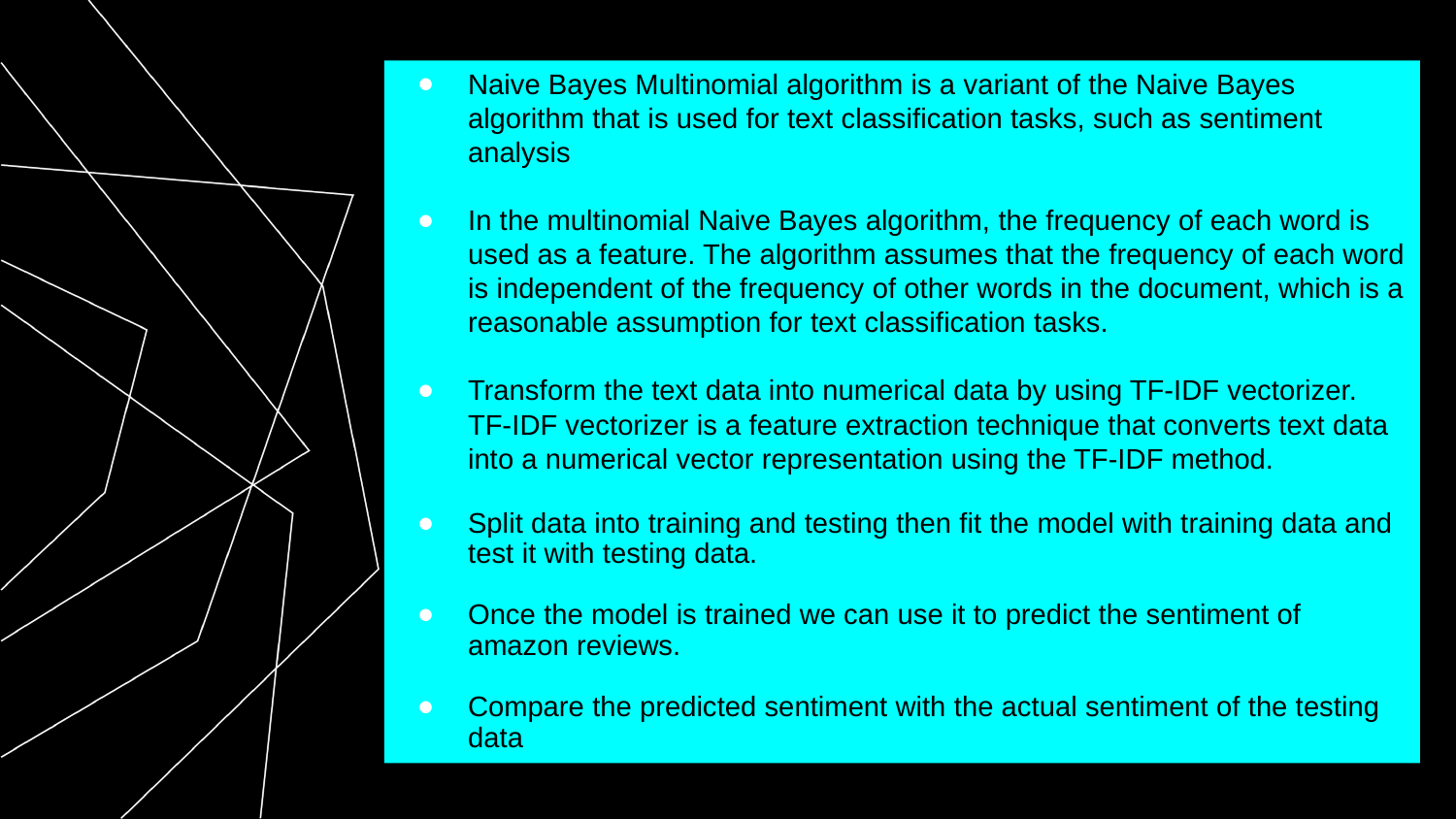

Naive Bayes Multinomial algorithm is a variant of the Naive Bayes algorithm that is used for text classification tasks, such as sentiment analysis

In the multinomial Naive Bayes algorithm, the frequency of each word is used as a feature. The algorithm assumes that the frequency of each word is independent of the frequency of other words in the document, which is a reasonable assumption for text classification tasks.

Transform the text data into numerical data by using TF-IDF vectorizer.
TF-IDF vectorizer is a feature extraction technique that converts text data into a numerical vector representation using the TF-IDF method.

Split data into training and testing then fit the model with training data and test it with testing data.

Once the model is trained we can use it to predict the sentiment of amazon reviews.

Compare the predicted sentiment with the actual sentiment of the testing data